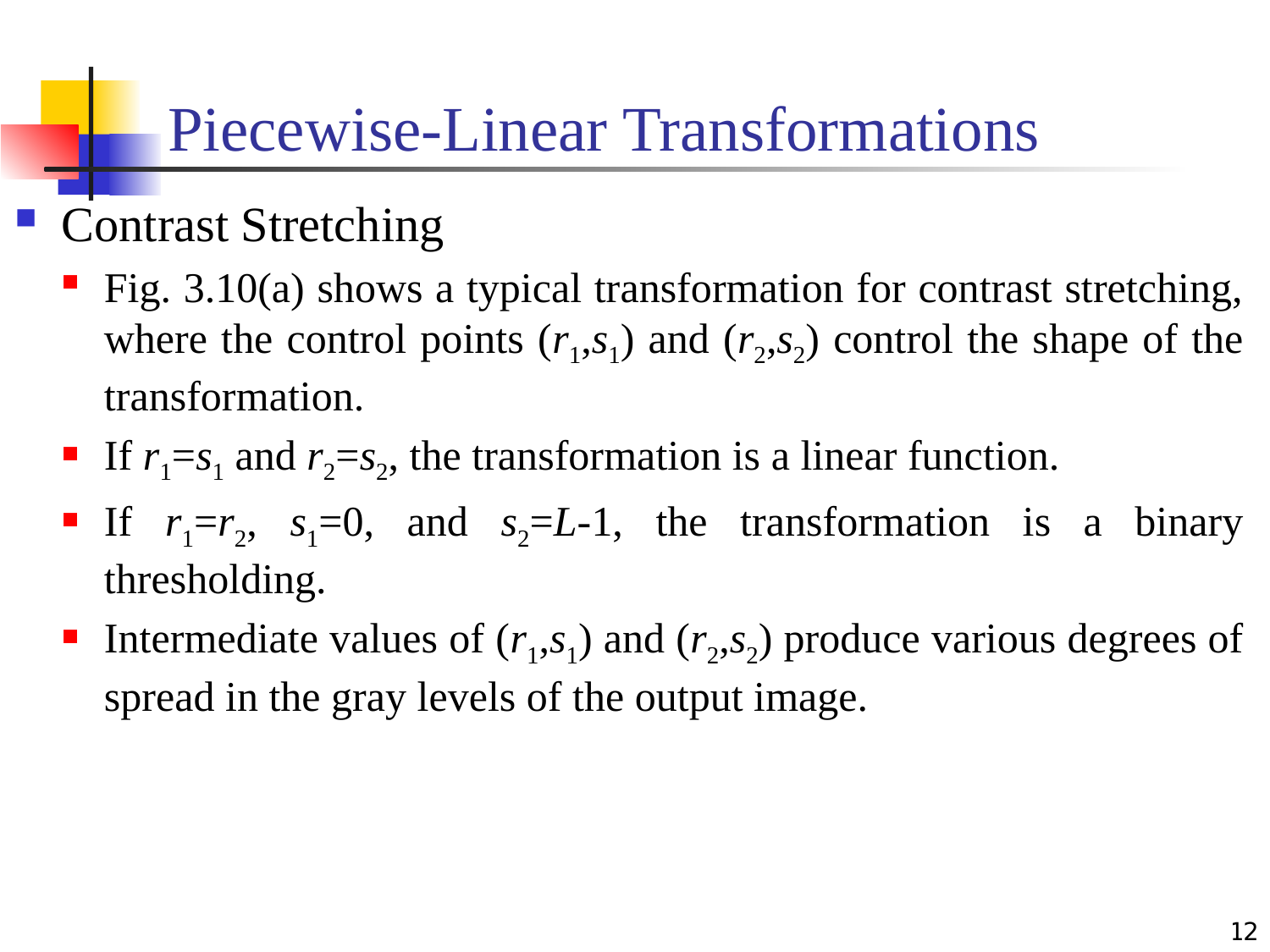

# Piecewise-Linear Transformations
Contrast Stretching
Fig. 3.10(a) shows a typical transformation for contrast stretching, where the control points (r1,s1) and (r2,s2) control the shape of the transformation.
If r1=s1 and r2=s2, the transformation is a linear function.
If r1=r2, s1=0, and s2=L-1, the transformation is a binary thresholding.
Intermediate values of (r1,s1) and (r2,s2) produce various degrees of spread in the gray levels of the output image.
12